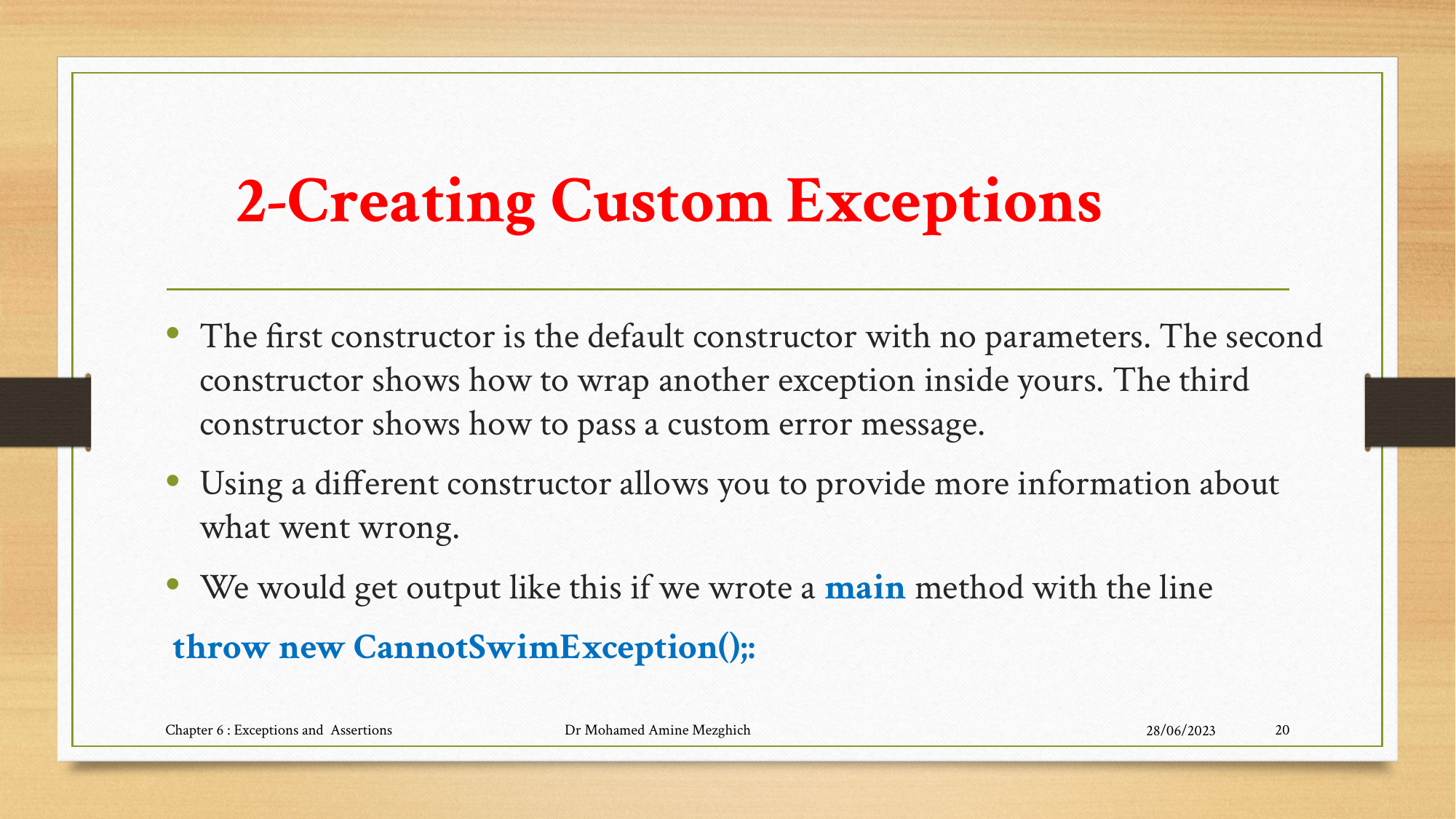

# 2-Creating Custom Exceptions
The first constructor is the default constructor with no parameters. The second constructor shows how to wrap another exception inside yours. The third constructor shows how to pass a custom error message.
Using a different constructor allows you to provide more information about what went wrong.
We would get output like this if we wrote a main method with the line
 throw new CannotSwimException();:
Chapter 6 : Exceptions and  Assertions                                                  Dr Mohamed Amine Mezghich
28/06/2023
20